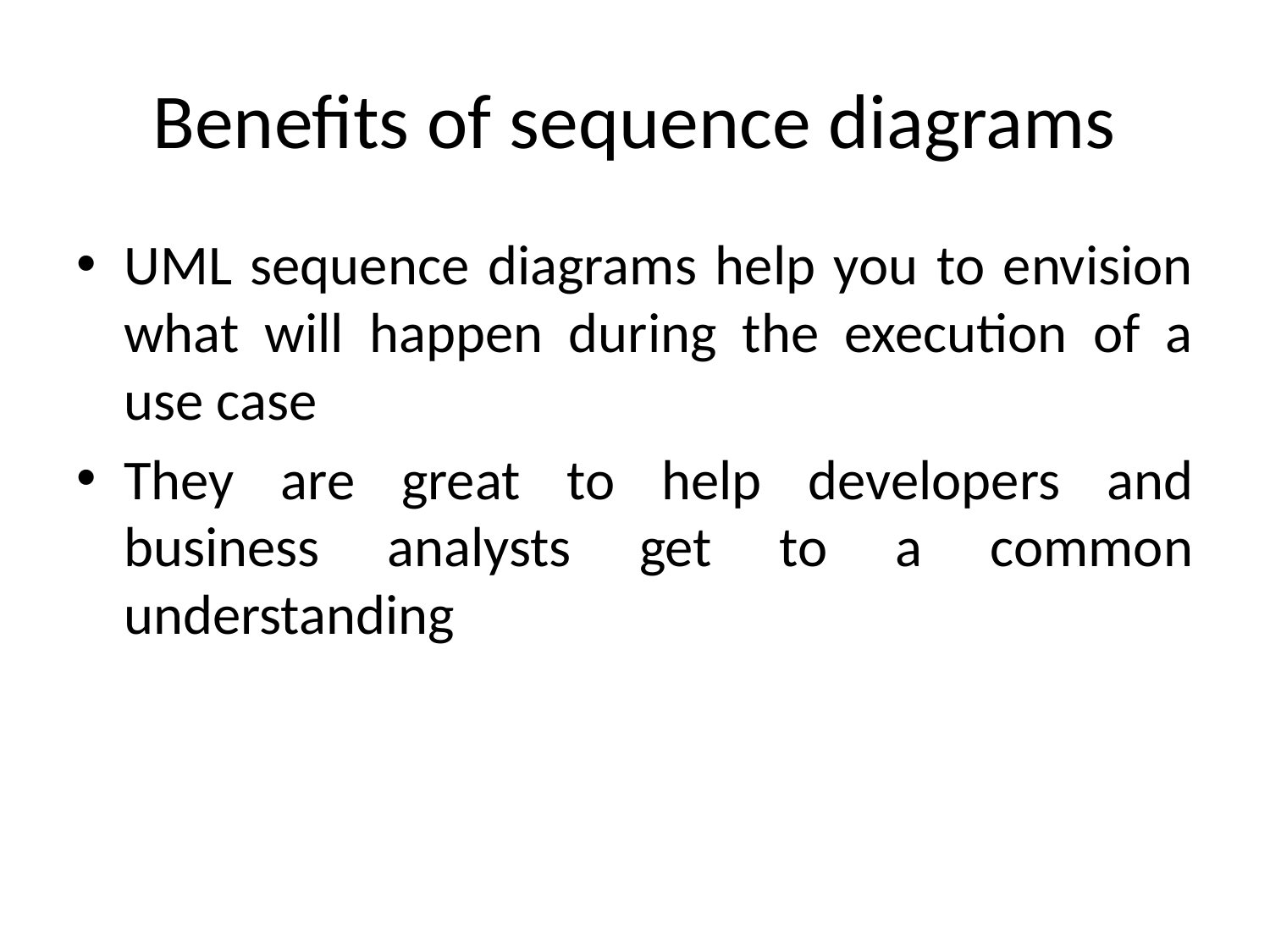

# Benefits of sequence diagrams
UML sequence diagrams help you to envision what will happen during the execution of a use case
They are great to help developers and business analysts get to a common understanding